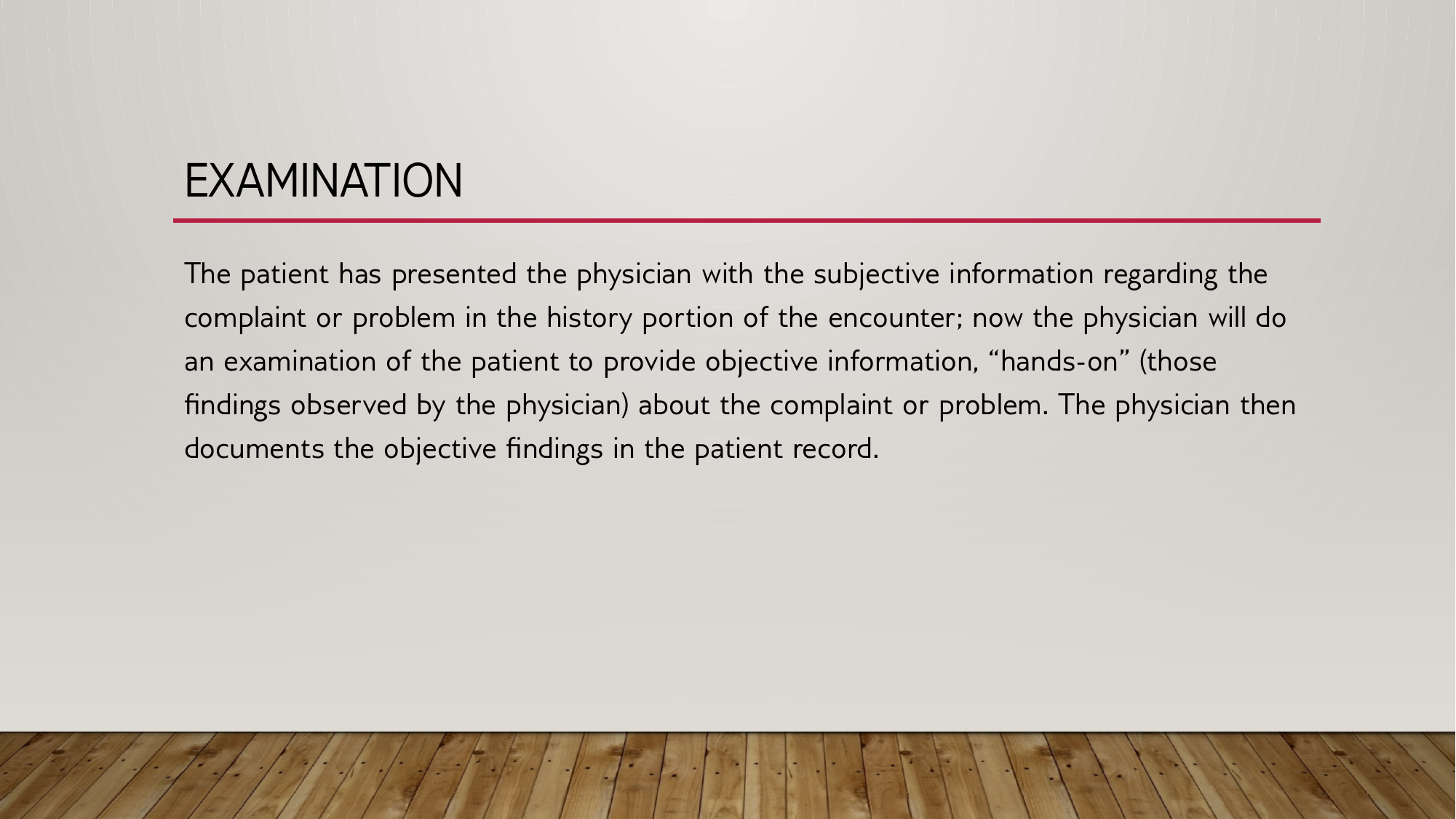

# Examination
The patient has presented the physician with the subjective information regarding the complaint or problem in the history portion of the encounter; now the physician will do an examination of the patient to provide objective information, “hands-on” (those findings observed by the physician) about the complaint or problem. The physician then documents the objective findings in the patient record.